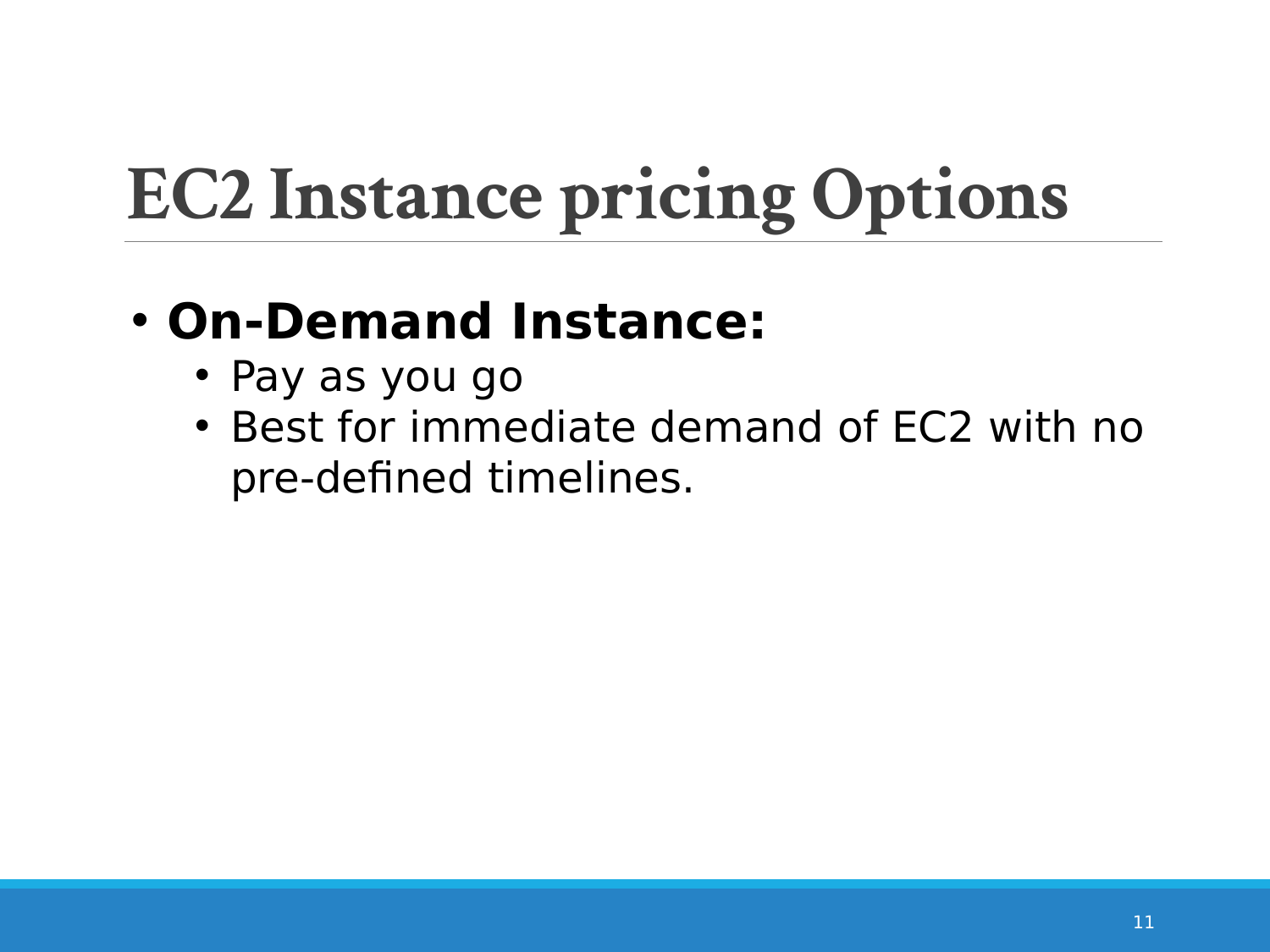

# EC2 Instance pricing Options
On-Demand Instance:
Pay as you go
Best for immediate demand of EC2 with no pre-defined timelines.

11